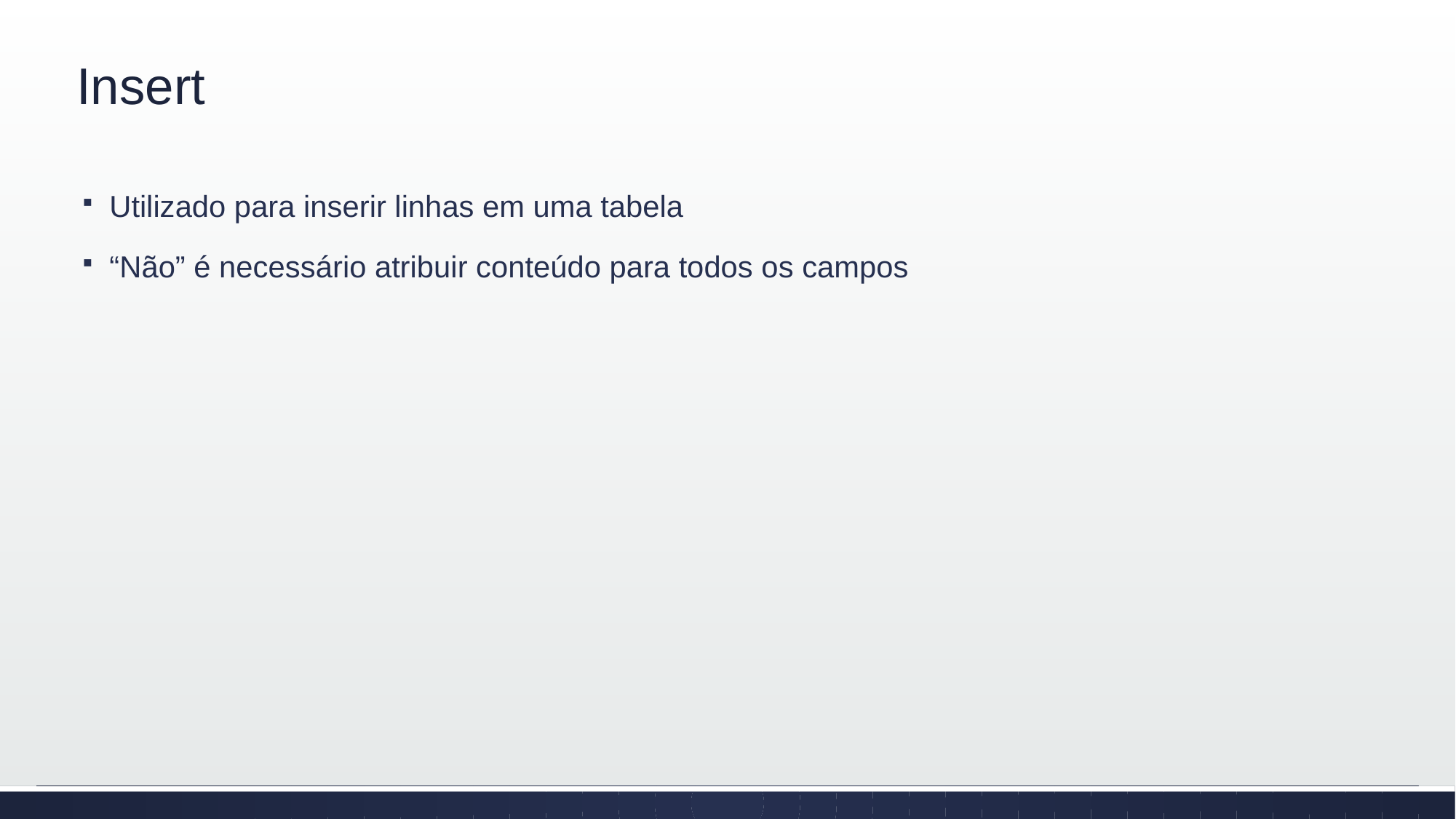

# Insert
Utilizado para inserir linhas em uma tabela
“Não” é necessário atribuir conteúdo para todos os campos